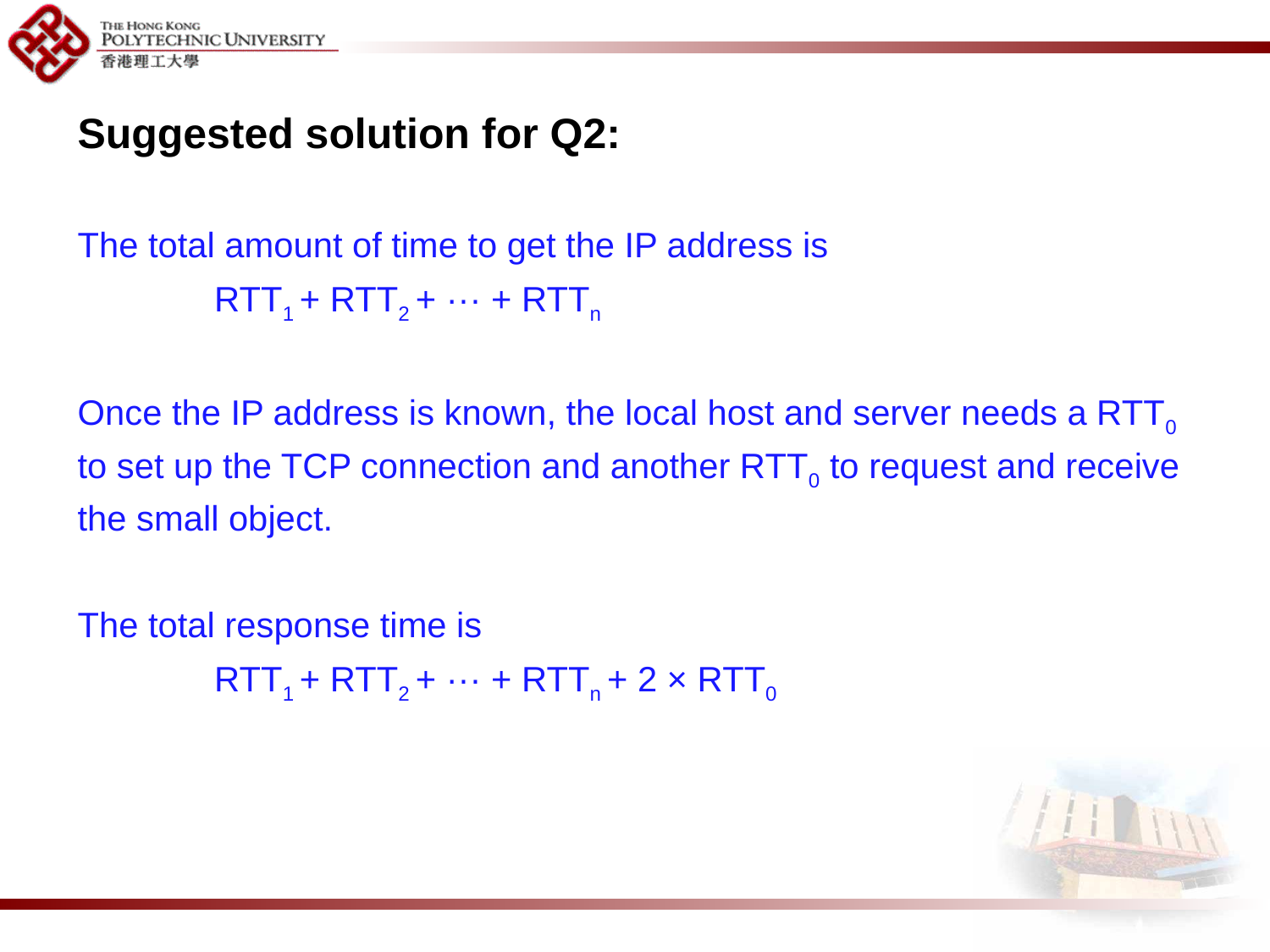

Suggested solution for Q2:

The total amount of time to get the IP address is
	 RTT1 + RTT2 + ··· + RTTn

Once the IP address is known, the local host and server needs a RTT0 to set up the TCP connection and another RTT0 to request and receive the small object.

The total response time is
	 RTT1 + RTT2 + ··· + RTTn + 2 × RTT0